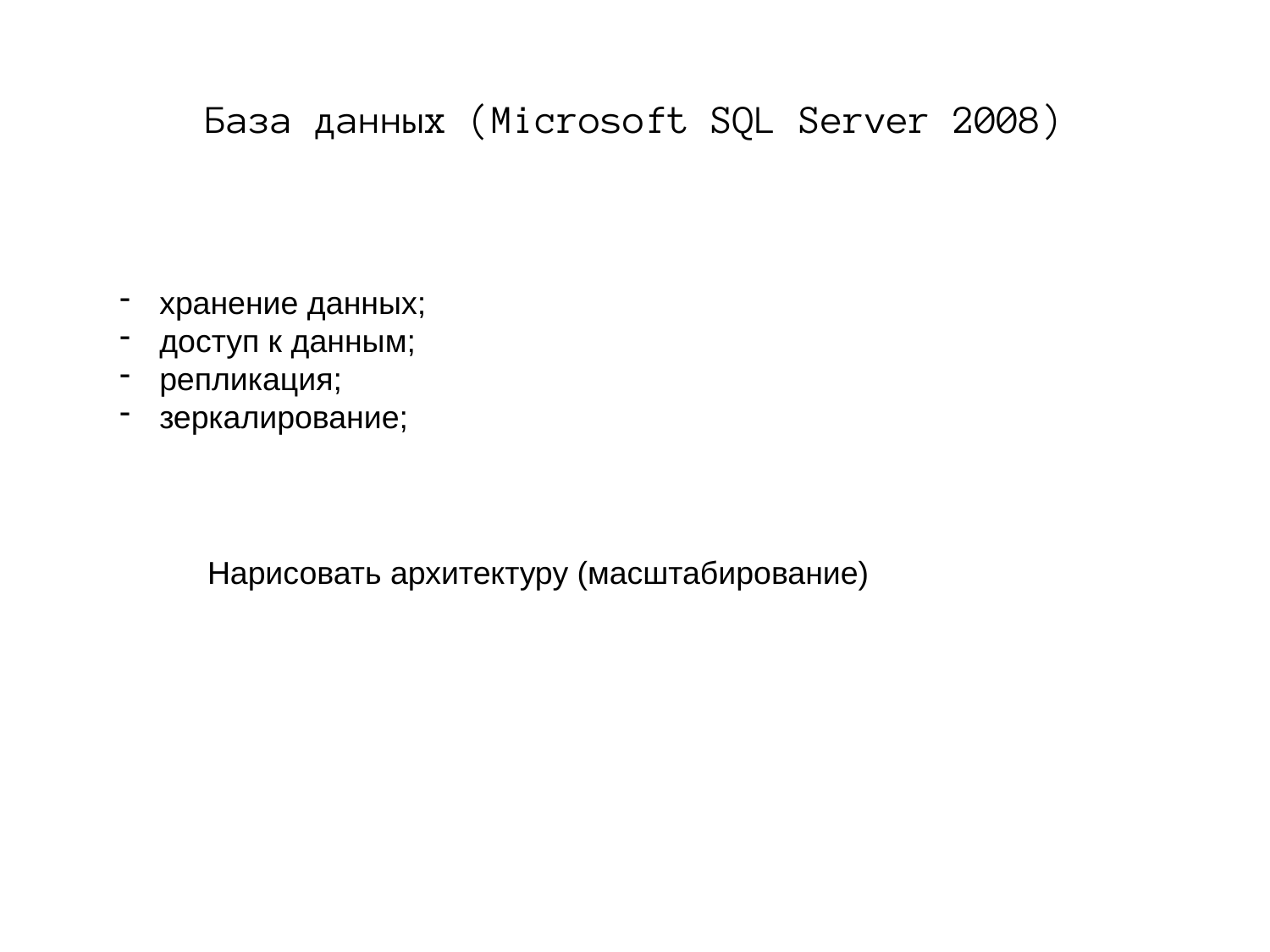

# База данных (Microsoft SQL Server 2008)
хранение данных;
доступ к данным;
репликация;
зеркалирование;
Нарисовать архитектуру (масштабирование)